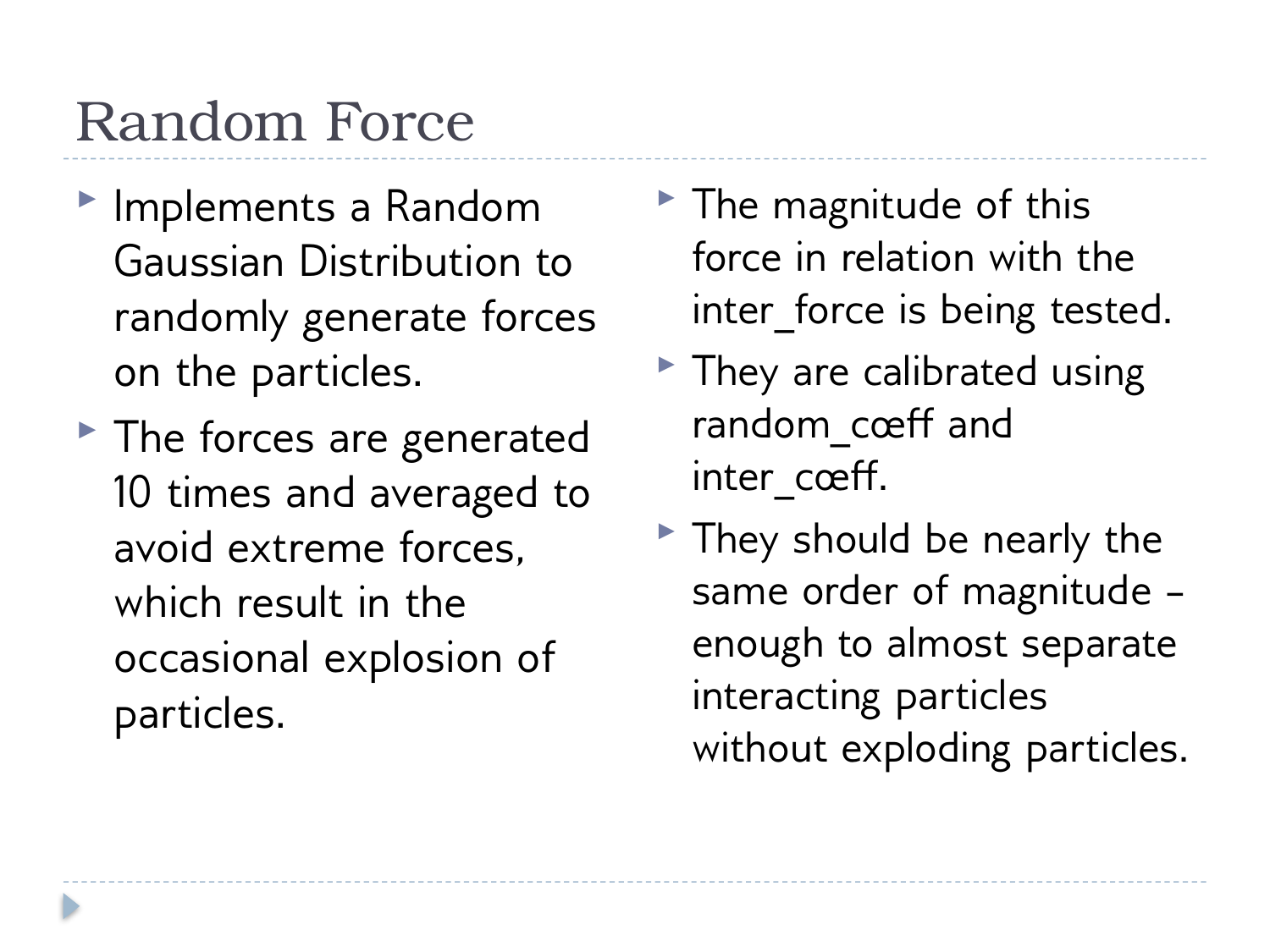

# Random Force
The magnitude of this force in relation with the inter_force is being tested.
They are calibrated using random_coeff and inter_coeff.
They should be nearly the same order of magnitude – enough to almost separate interacting particles without exploding particles.
Implements a Random Gaussian Distribution to randomly generate forces on the particles.
The forces are generated 10 times and averaged to avoid extreme forces, which result in the occasional explosion of particles.